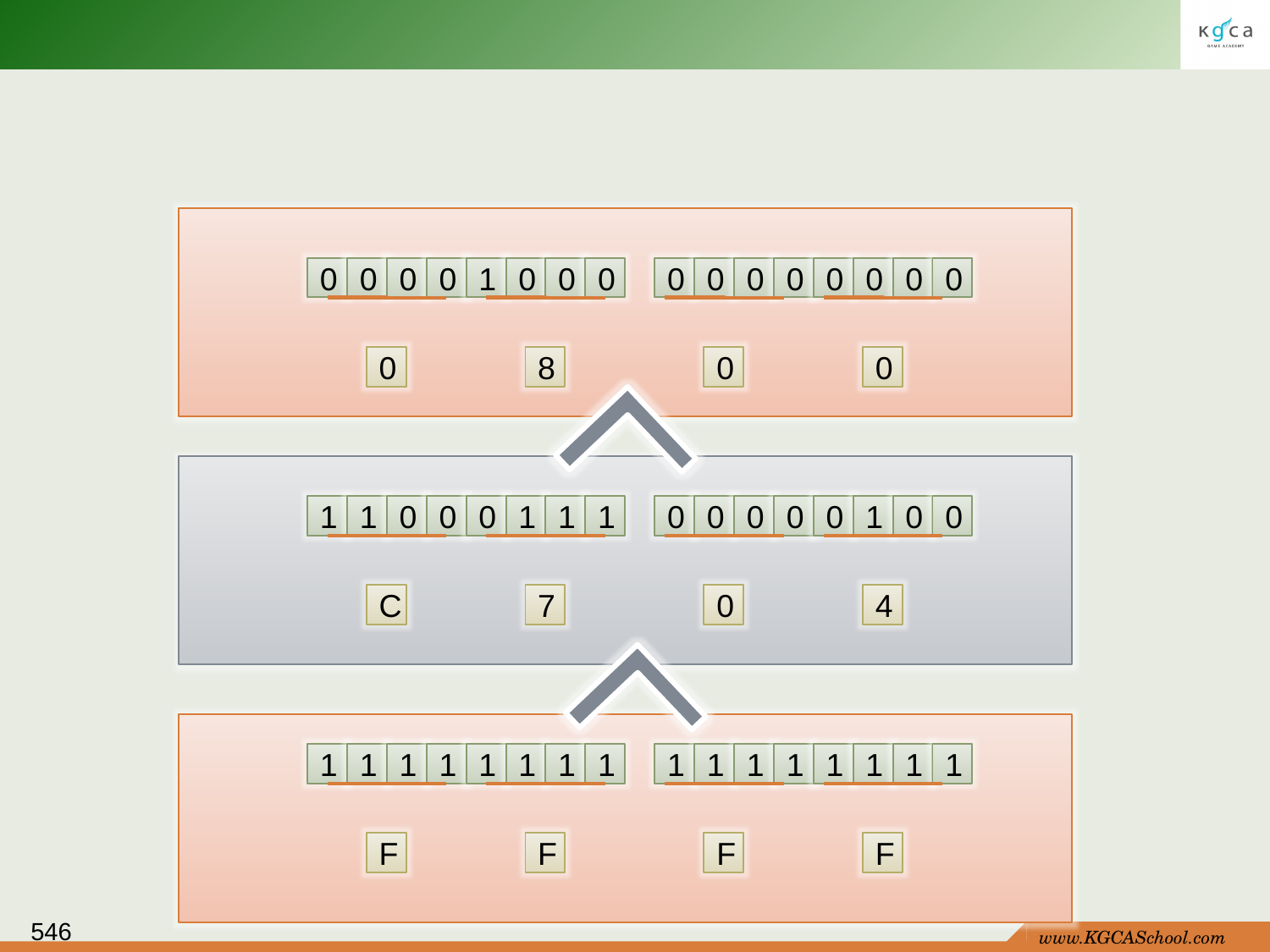

#

0
0
0
0
1
0
0
0
0
0
0
0
0
0
0
0
0
8
0
0

1
1
0
0
0
1
1
1
0
0
0
0
0
1
0
0
C
7
0
4

1
1
1
1
1
1
1
1
1
1
1
1
1
1
1
1
F
F
F
F
546